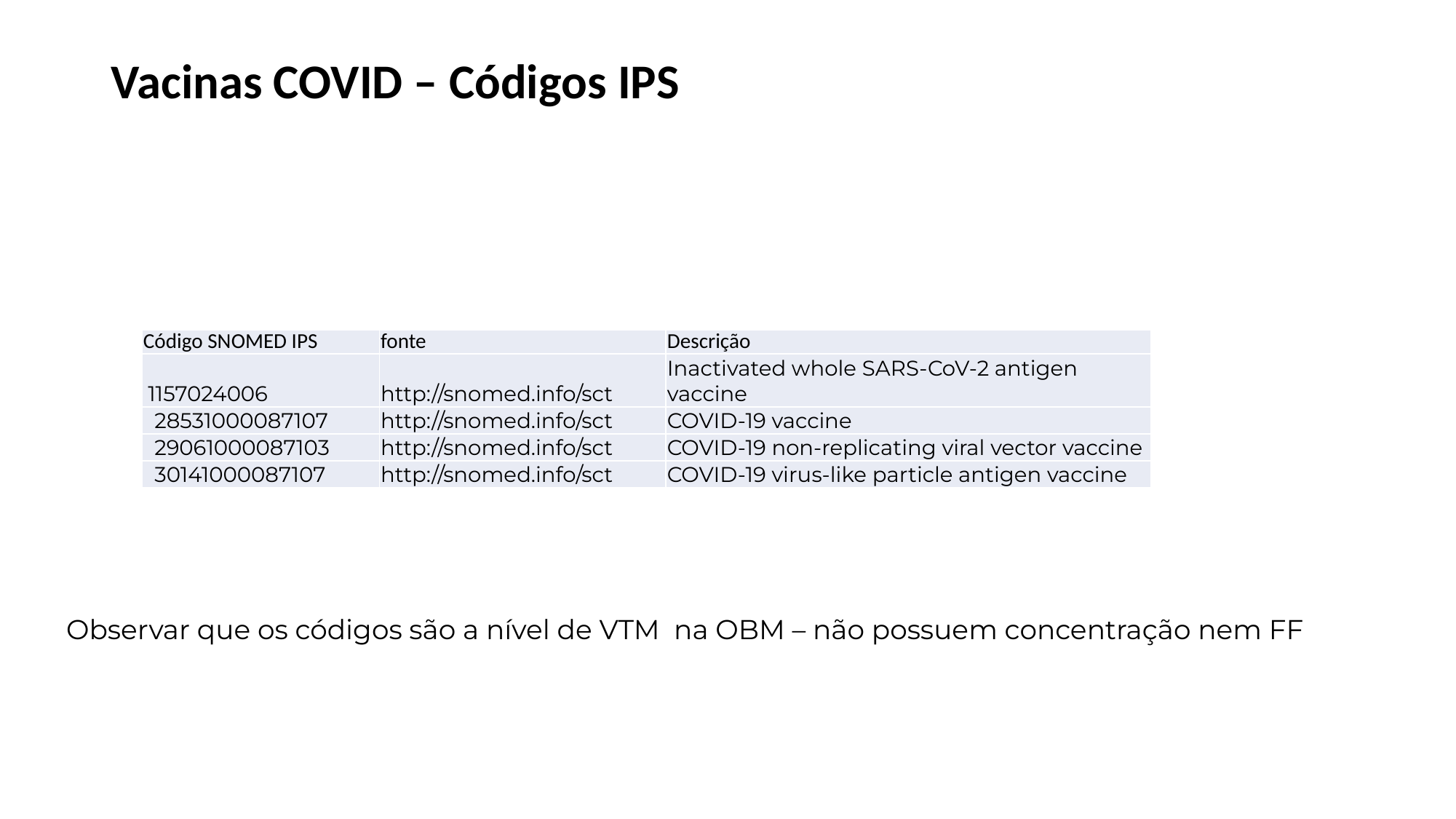

# Vacinas COVID – Códigos IPS
| Código SNOMED IPS | fonte | Descrição |
| --- | --- | --- |
| 1157024006 | http://snomed.info/sct | Inactivated whole SARS-CoV-2 antigen vaccine |
| 28531000087107 | http://snomed.info/sct | COVID-19 vaccine |
| 29061000087103 | http://snomed.info/sct | COVID-19 non-replicating viral vector vaccine |
| 30141000087107 | http://snomed.info/sct | COVID-19 virus-like particle antigen vaccine |
Observar que os códigos são a nível de VTM  na OBM – não possuem concentração nem FF